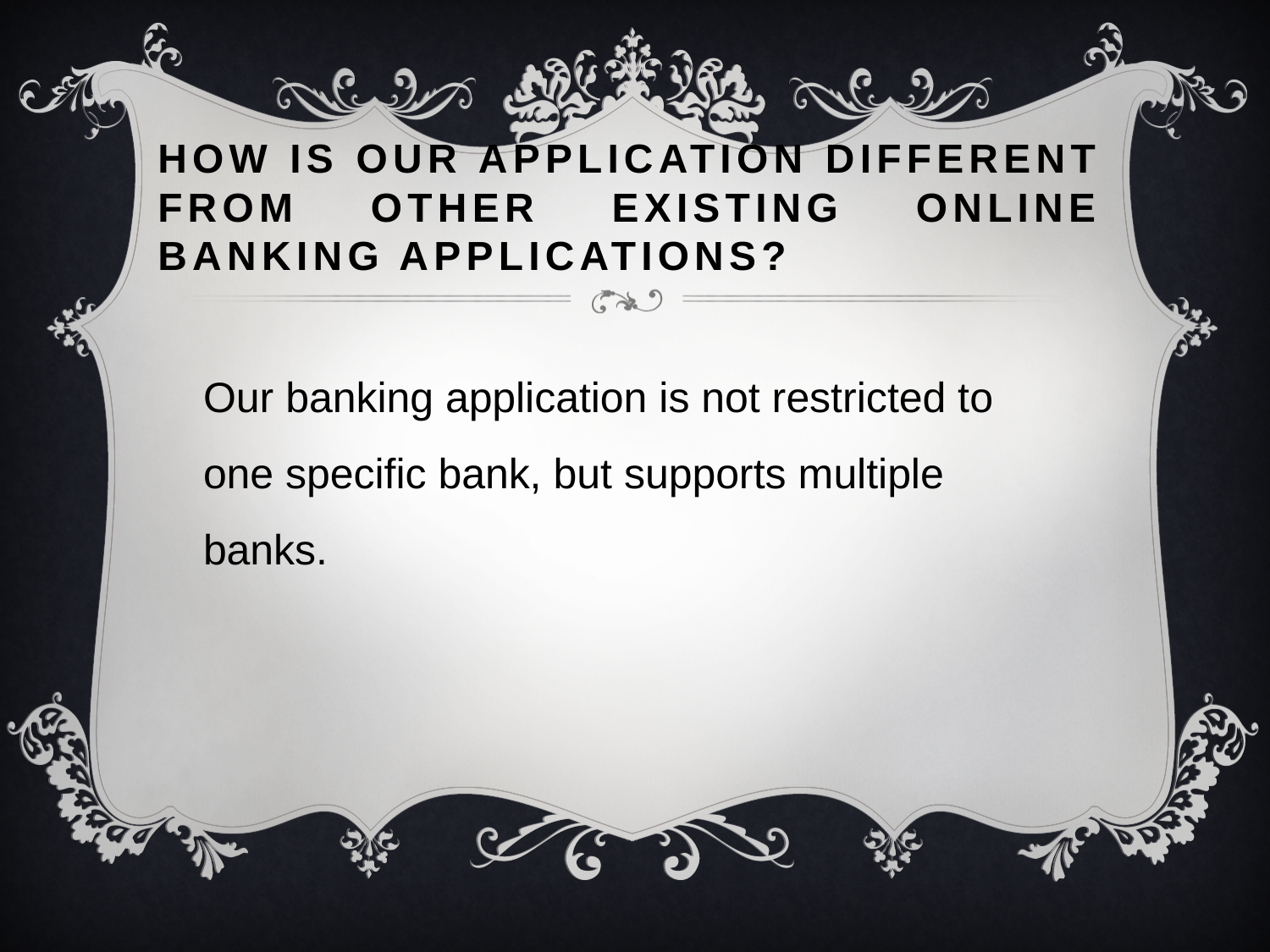

# How is our application different from other existing online banking applications?
Our banking application is not restricted to one specific bank, but supports multiple banks.